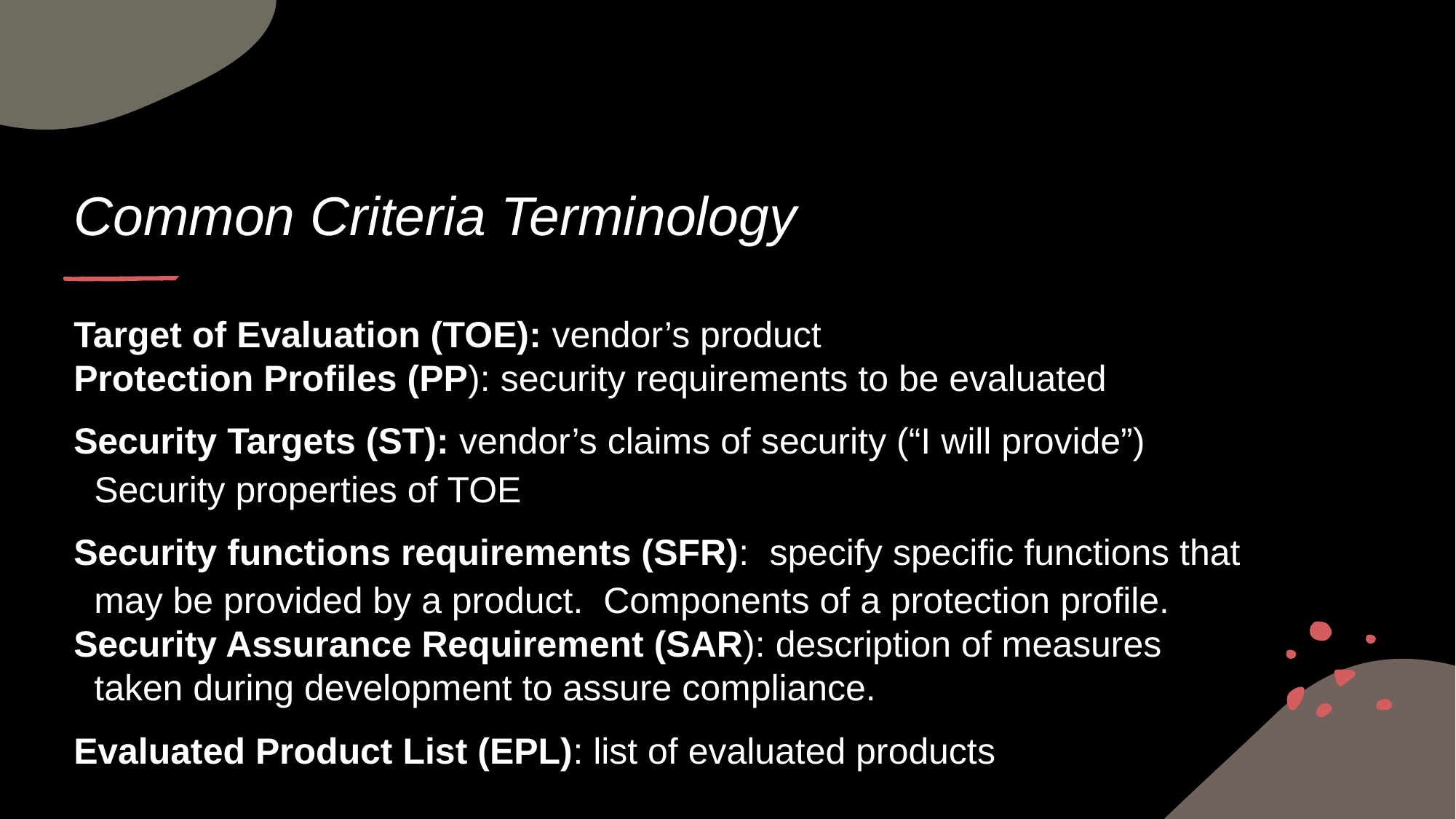

# Common Criteria Terminology
Target of Evaluation (TOE): vendor’s product
Protection Profiles (PP): security requirements to be evaluated
Security Targets (ST): vendor’s claims of security (“I will provide”) Security properties of TOE
Security functions requirements (SFR):  specify specific functions that may be provided by a product.  Components of a protection profile.
Security Assurance Requirement (SAR): description of measures taken during development to assure compliance.
Evaluated Product List (EPL): list of evaluated products